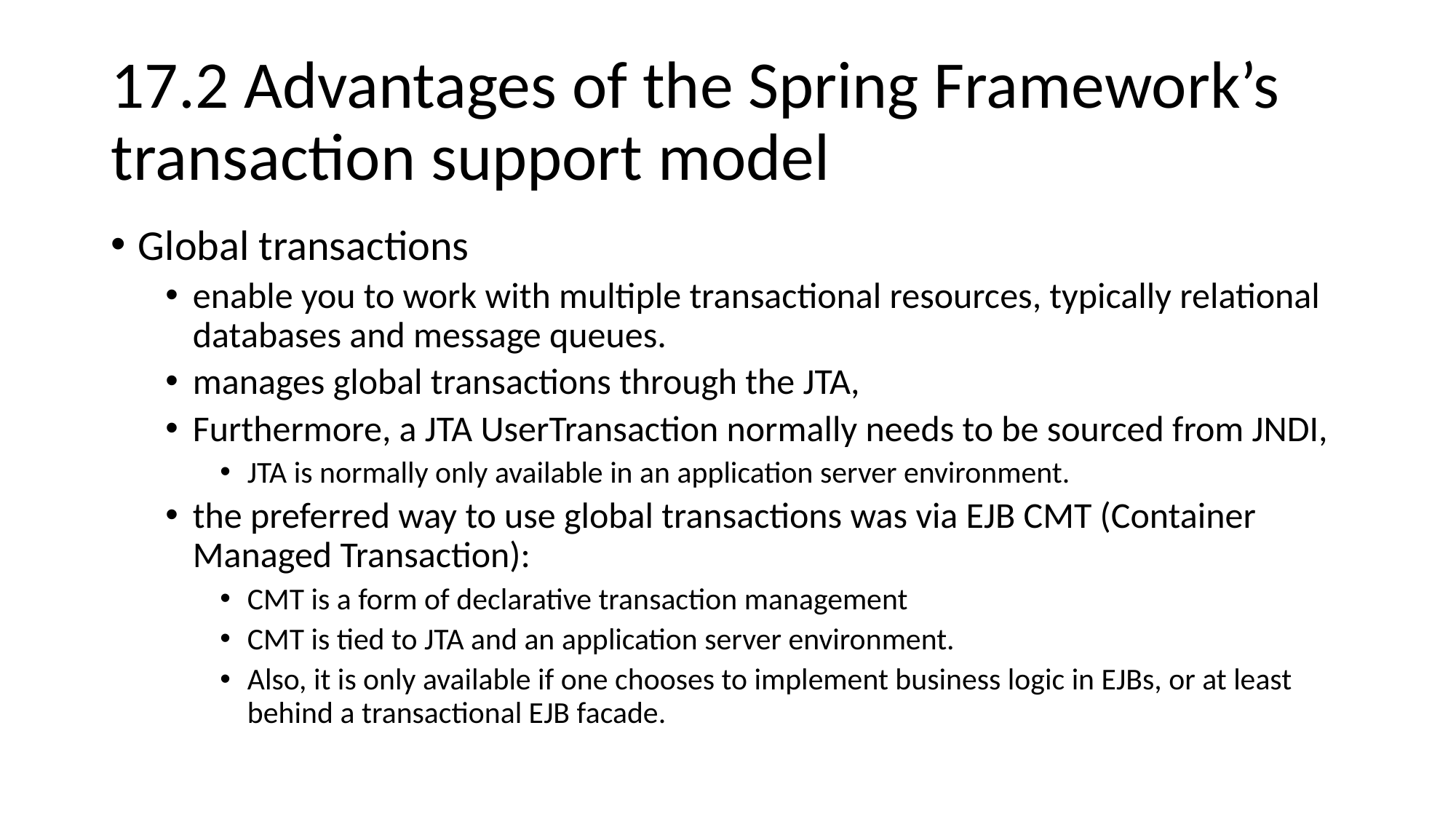

# 17.2 Advantages of the Spring Framework’s transaction support model
Global transactions
enable you to work with multiple transactional resources, typically relational databases and message queues.
manages global transactions through the JTA,
Furthermore, a JTA UserTransaction normally needs to be sourced from JNDI,
JTA is normally only available in an application server environment.
the preferred way to use global transactions was via EJB CMT (Container Managed Transaction):
CMT is a form of declarative transaction management
CMT is tied to JTA and an application server environment.
Also, it is only available if one chooses to implement business logic in EJBs, or at least behind a transactional EJB facade.